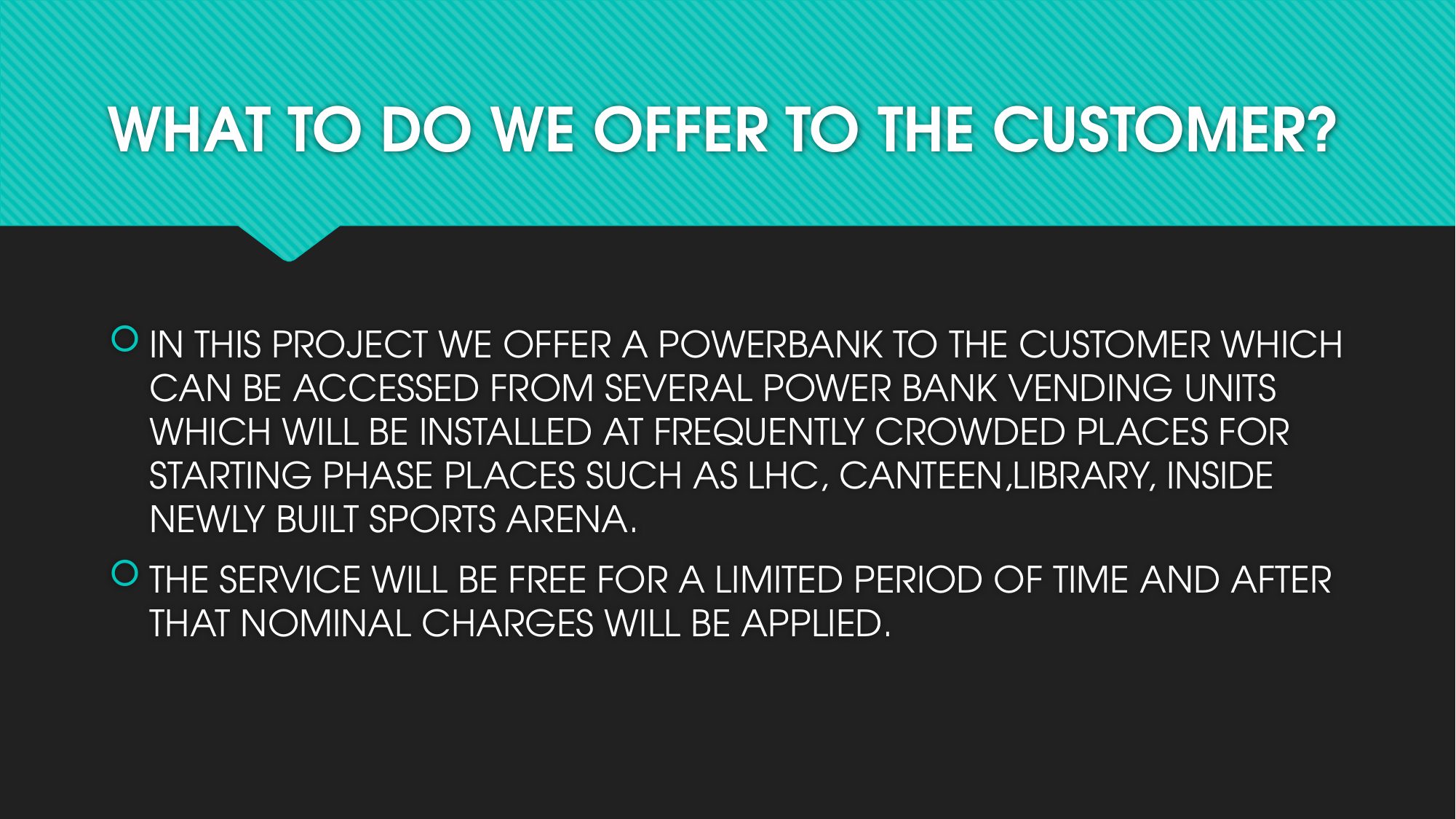

# WHAT TO DO WE OFFER TO THE CUSTOMER?
IN THIS PROJECT WE OFFER A POWERBANK TO THE CUSTOMER WHICH CAN BE ACCESSED FROM SEVERAL POWER BANK VENDING UNITS WHICH WILL BE INSTALLED AT FREQUENTLY CROWDED PLACES FOR STARTING PHASE PLACES SUCH AS LHC, CANTEEN,LIBRARY, INSIDE NEWLY BUILT SPORTS ARENA.
THE SERVICE WILL BE FREE FOR A LIMITED PERIOD OF TIME AND AFTER THAT NOMINAL CHARGES WILL BE APPLIED.